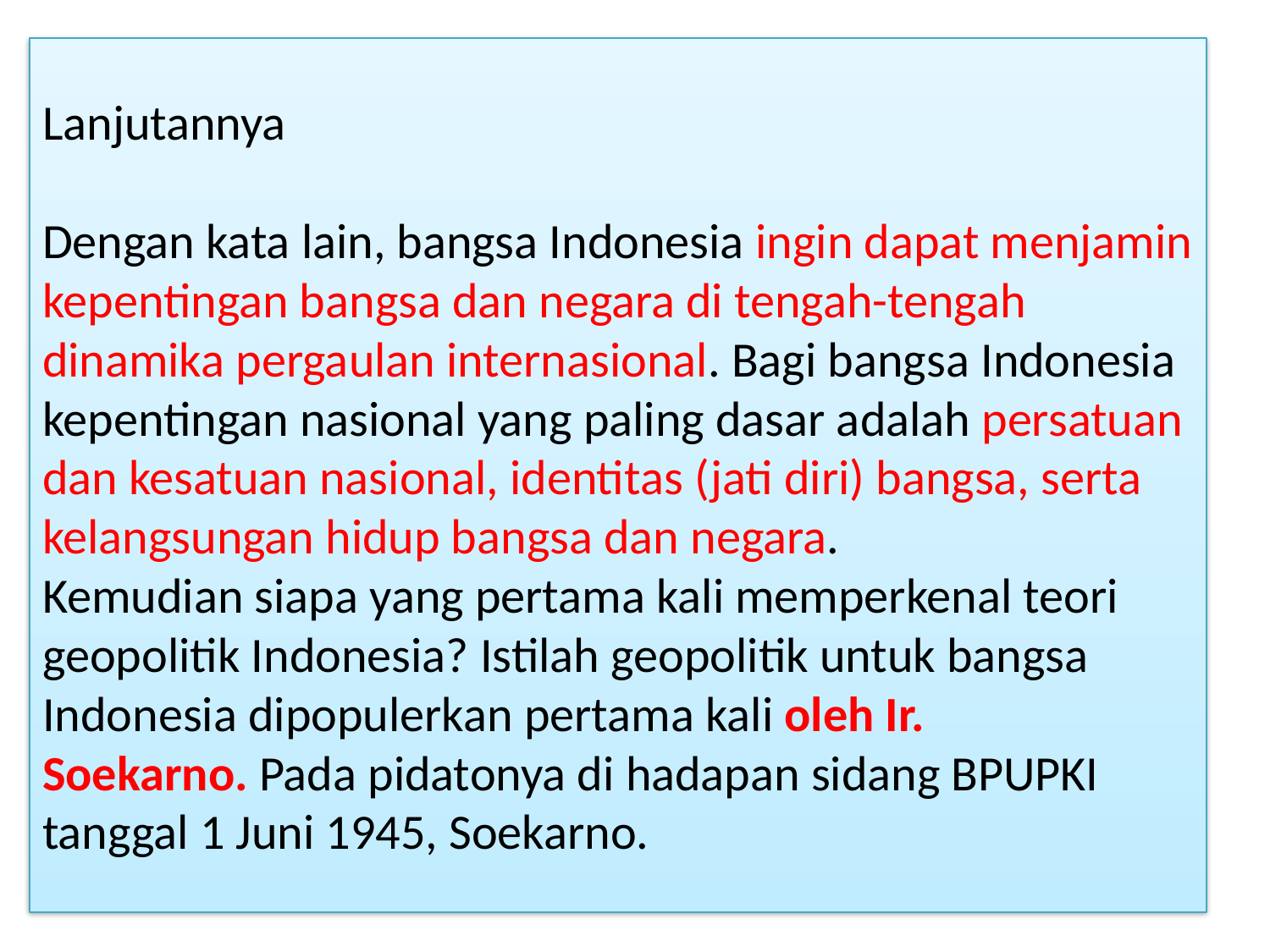

# Lanjutannya Dengan kata lain, bangsa Indonesia ingin dapat menjamin kepentingan bangsa dan negara di tengah-tengah dinamika pergaulan internasional. Bagi bangsa Indonesia kepentingan nasional yang paling dasar adalah persatuan dan kesatuan nasional, identitas (jati diri) bangsa, serta kelangsungan hidup bangsa dan negara. Kemudian siapa yang pertama kali memperkenal teori geopolitik Indonesia? Istilah geopolitik untuk bangsa Indonesia dipopulerkan pertama kali oleh Ir. Soekarno. Pada pidatonya di hadapan sidang BPUPKI tanggal 1 Juni 1945, Soekarno.